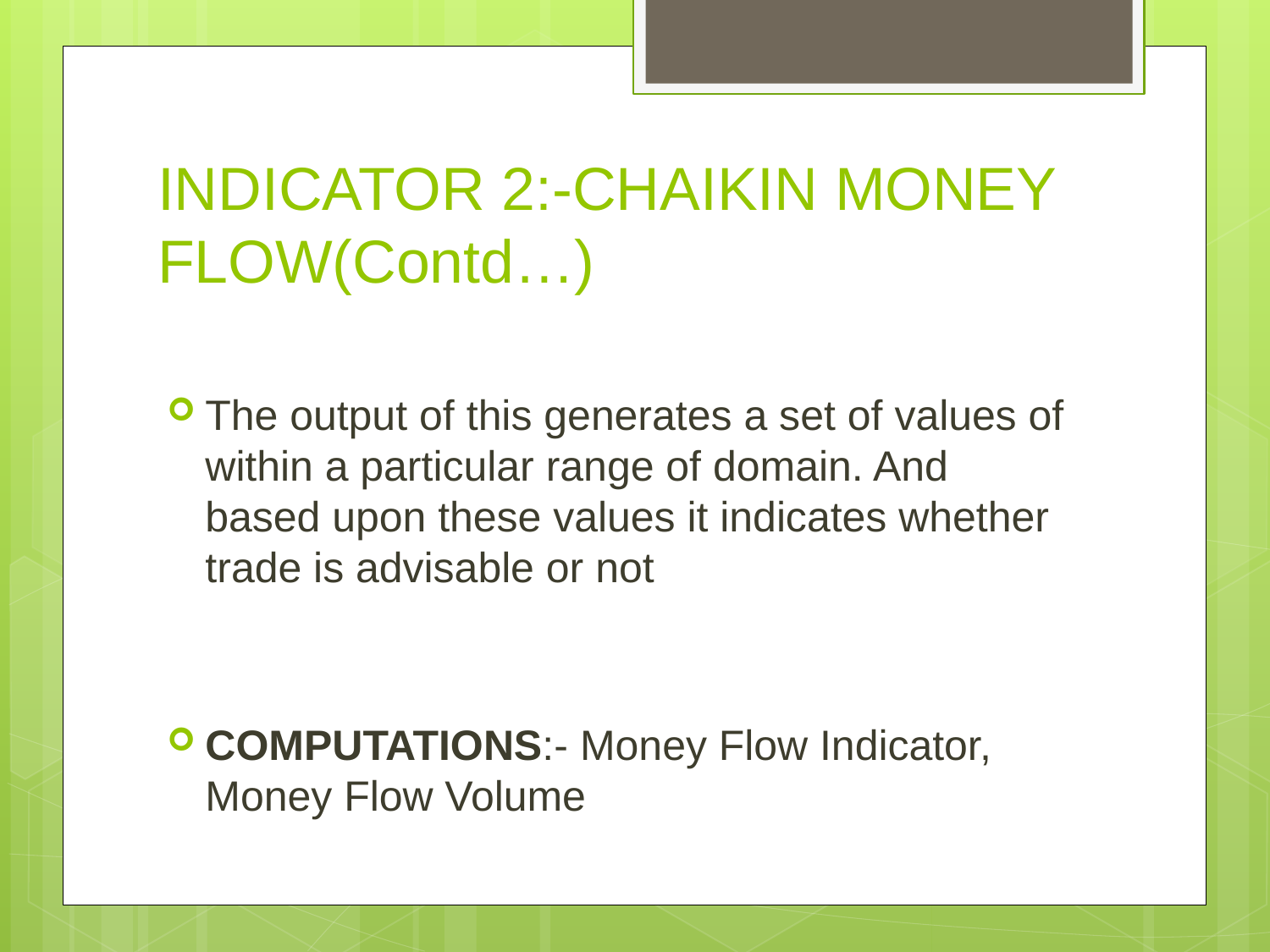

# INDICATOR 2:-CHAIKIN MONEY FLOW(Contd…)

The output of this generates a set of values of within a particular range of domain. And based upon these values it indicates whether trade is advisable or not

COMPUTATIONS:- Money Flow Indicator, Money Flow Volume